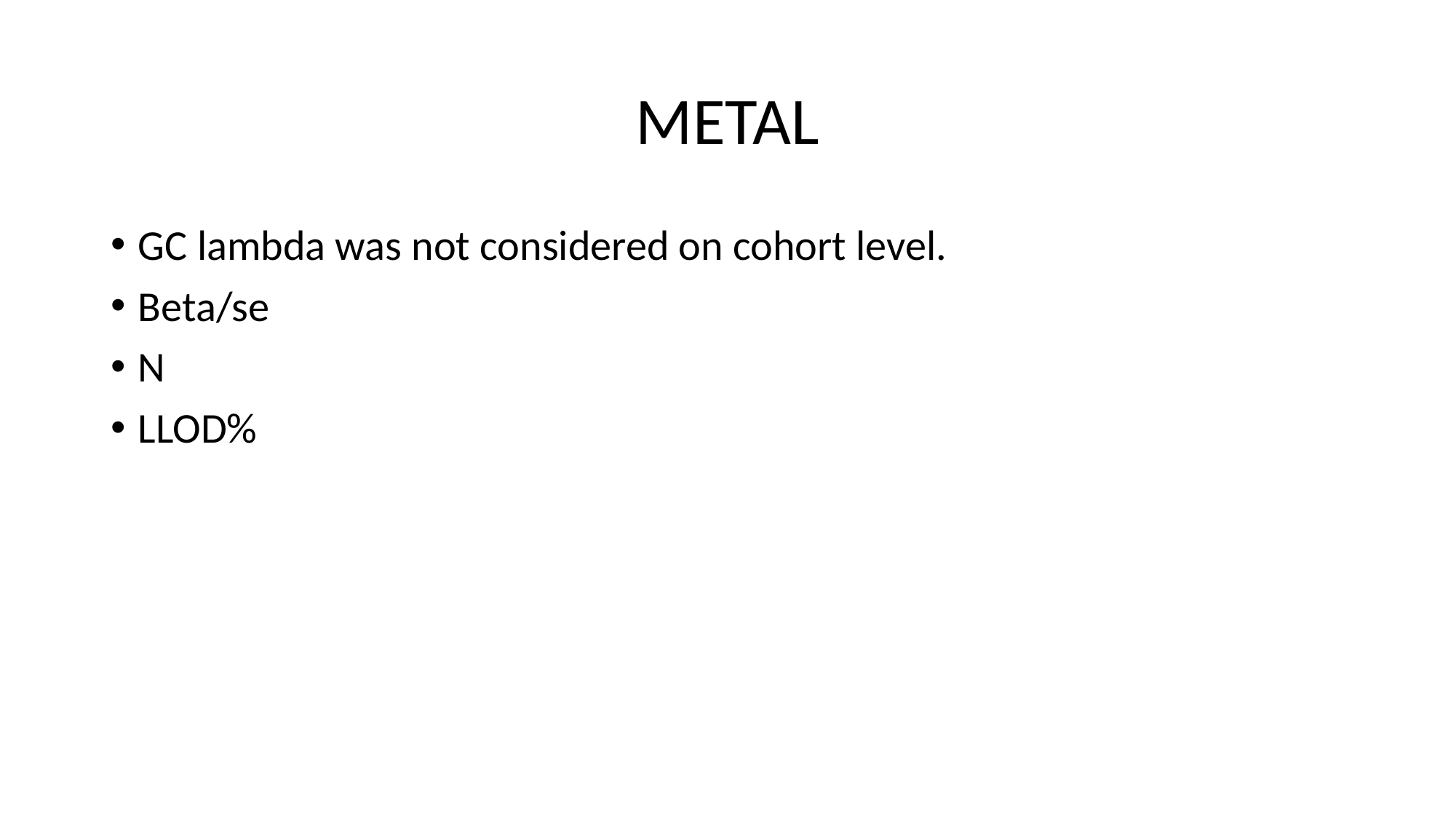

# METAL
GC lambda was not considered on cohort level.
Beta/se
N
LLOD%